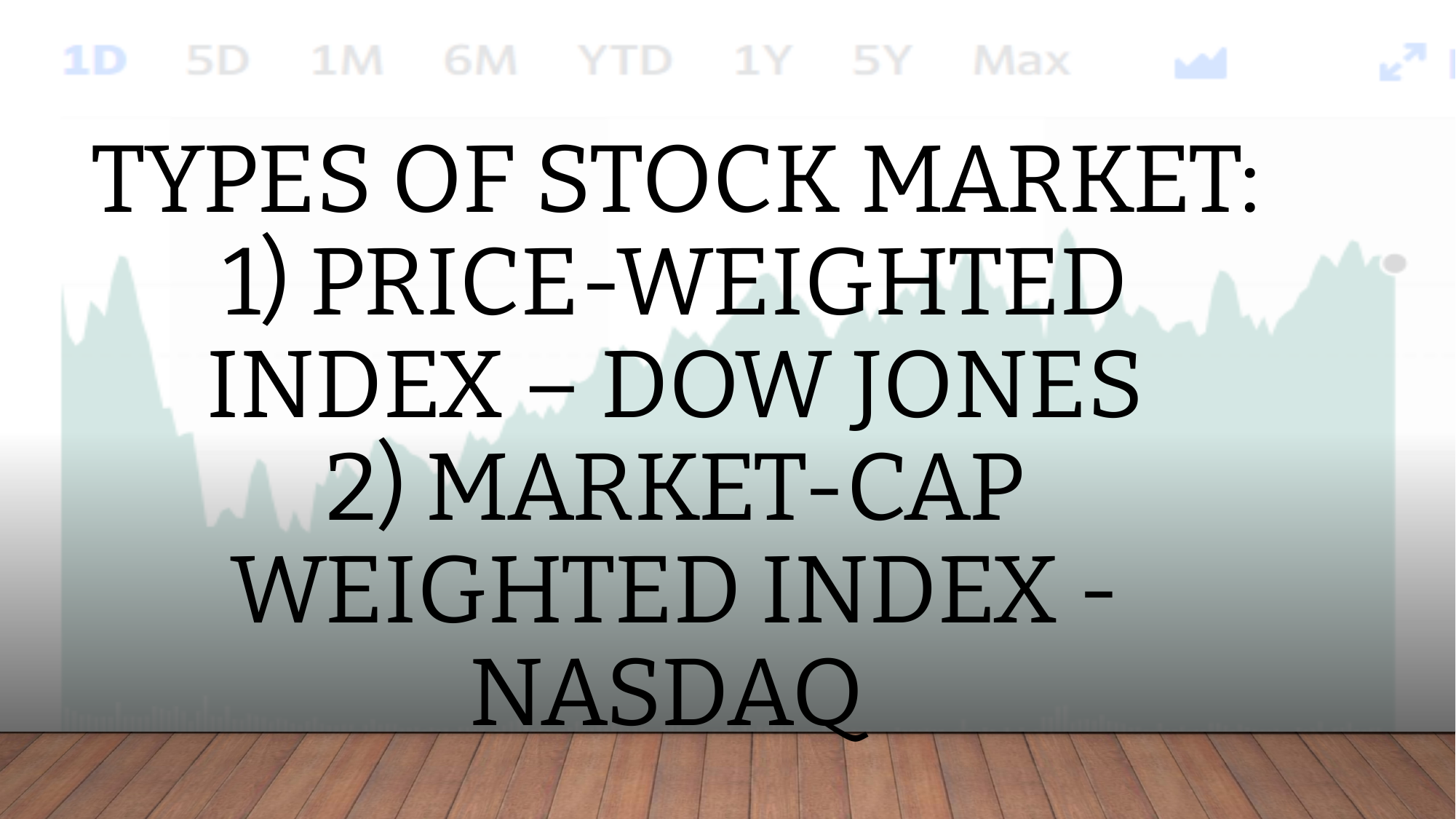

# Types of stock market: 1) Price-weighted index – Dow Jones 2) Market-cap weighted index - NASDAQ